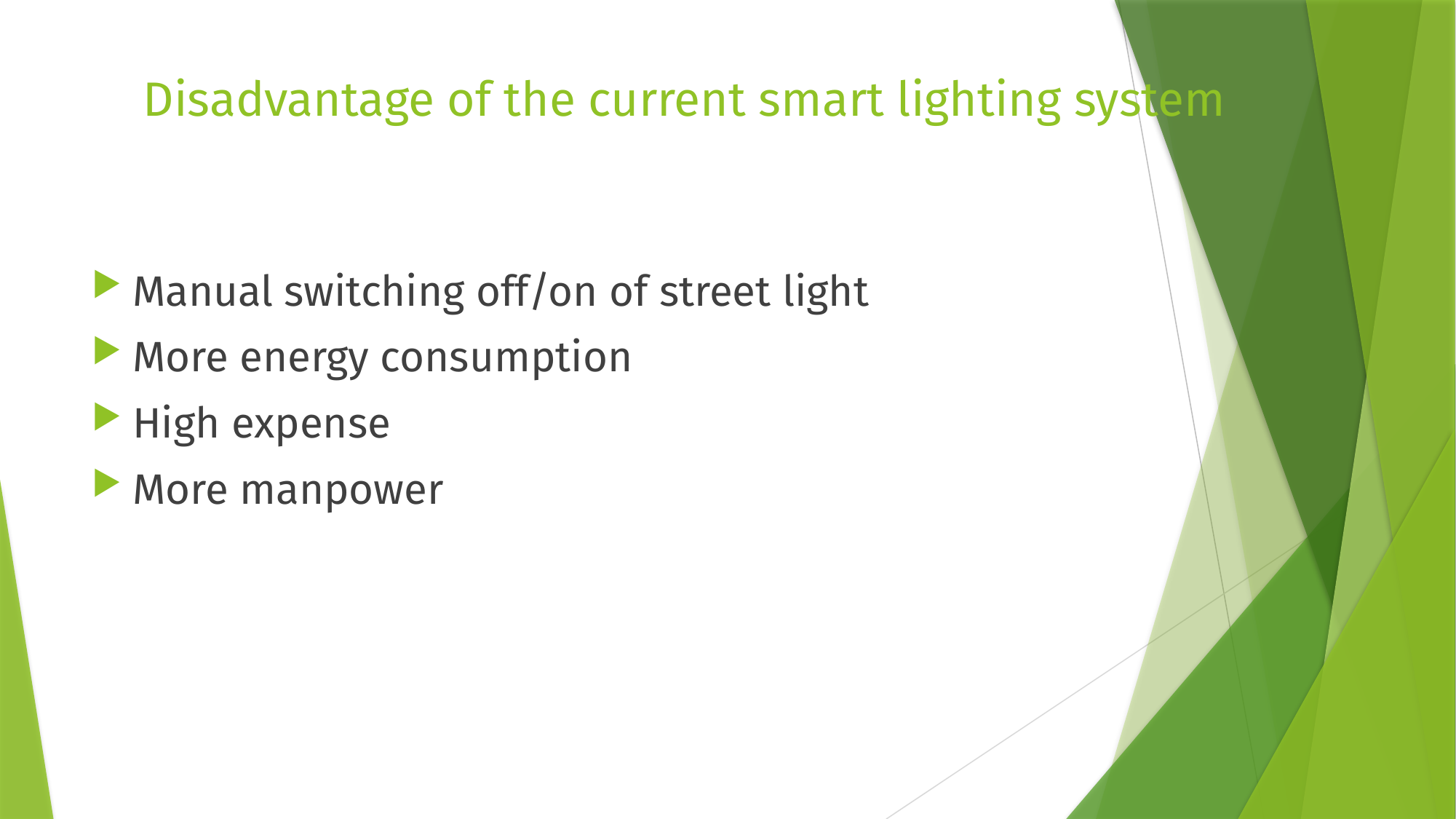

# Disadvantage of the current smart lighting system
Manual switching off/on of street light
More energy consumption
High expense
More manpower